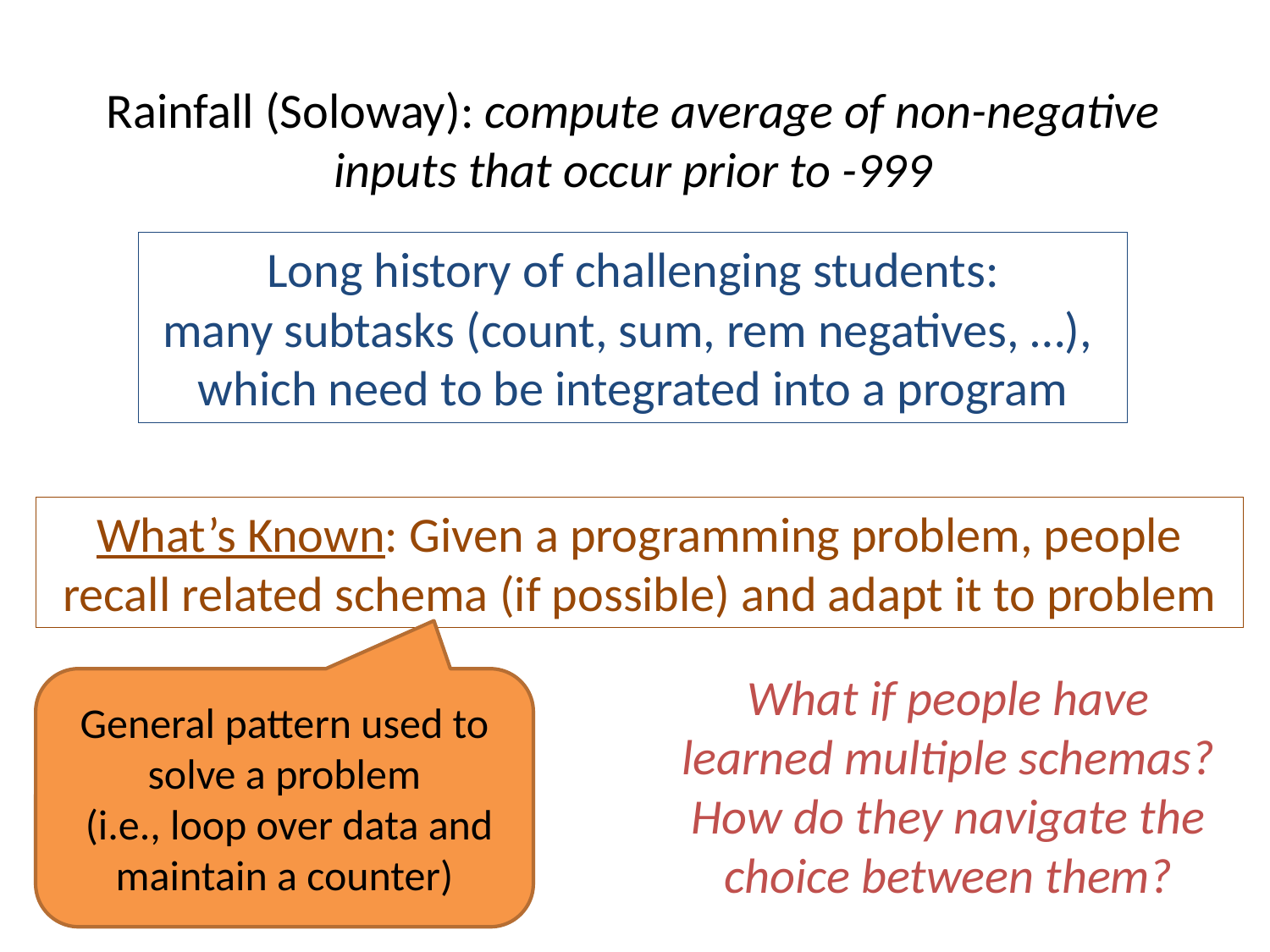

Rainfall (Soloway): compute average of non-negative inputs that occur prior to -999
Long history of challenging students:
many subtasks (count, sum, rem negatives, …),
which need to be integrated into a program
What’s Known: Given a programming problem, people recall related schema (if possible) and adapt it to problem
What if people have learned multiple schemas?
How do they navigate the choice between them?
General pattern used to solve a problem
 (i.e., loop over data and maintain a counter)